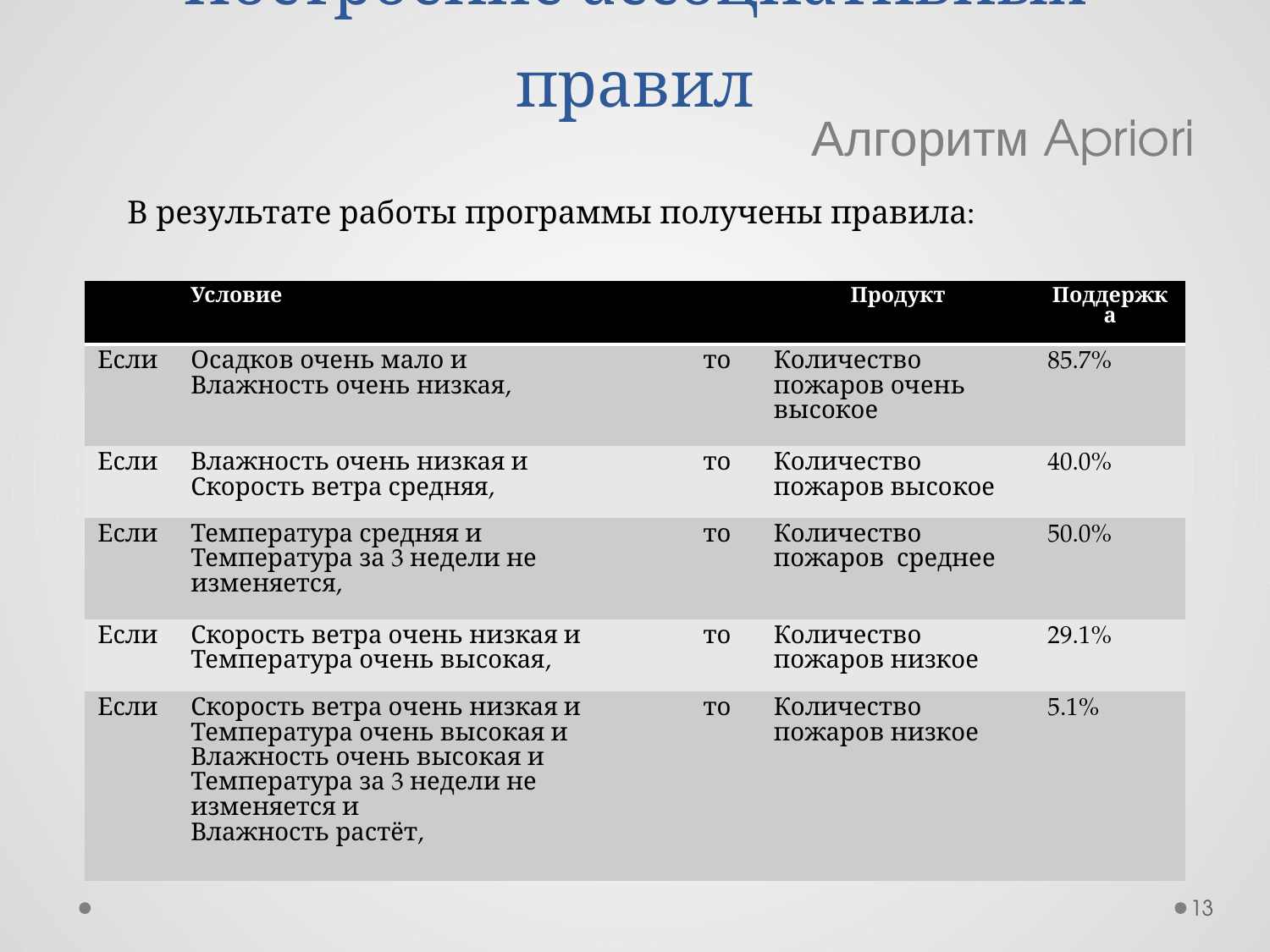

# Построение ассоциативных правил
Алгоритм Apriori
В результате работы программы получены правила:
|  | Условие |  | Продукт | Поддержка |
| --- | --- | --- | --- | --- |
| Если | Осадков очень мало и Влажность очень низкая, | то | Количество пожаров очень высокое | 85.7% |
| Если | Влажность очень низкая и Скорость ветра средняя, | то | Количество пожаров высокое | 40.0% |
| Если | Температура средняя и Температура за 3 недели не изменяется, | то | Количество пожаров среднее | 50.0% |
| Если | Скорость ветра очень низкая и Температура очень высокая, | то | Количество пожаров низкое | 29.1% |
| Если | Скорость ветра очень низкая и Температура очень высокая и Влажность очень высокая и Температура за 3 недели не изменяется и Влажность растёт, | то | Количество пожаров низкое | 5.1% |
13